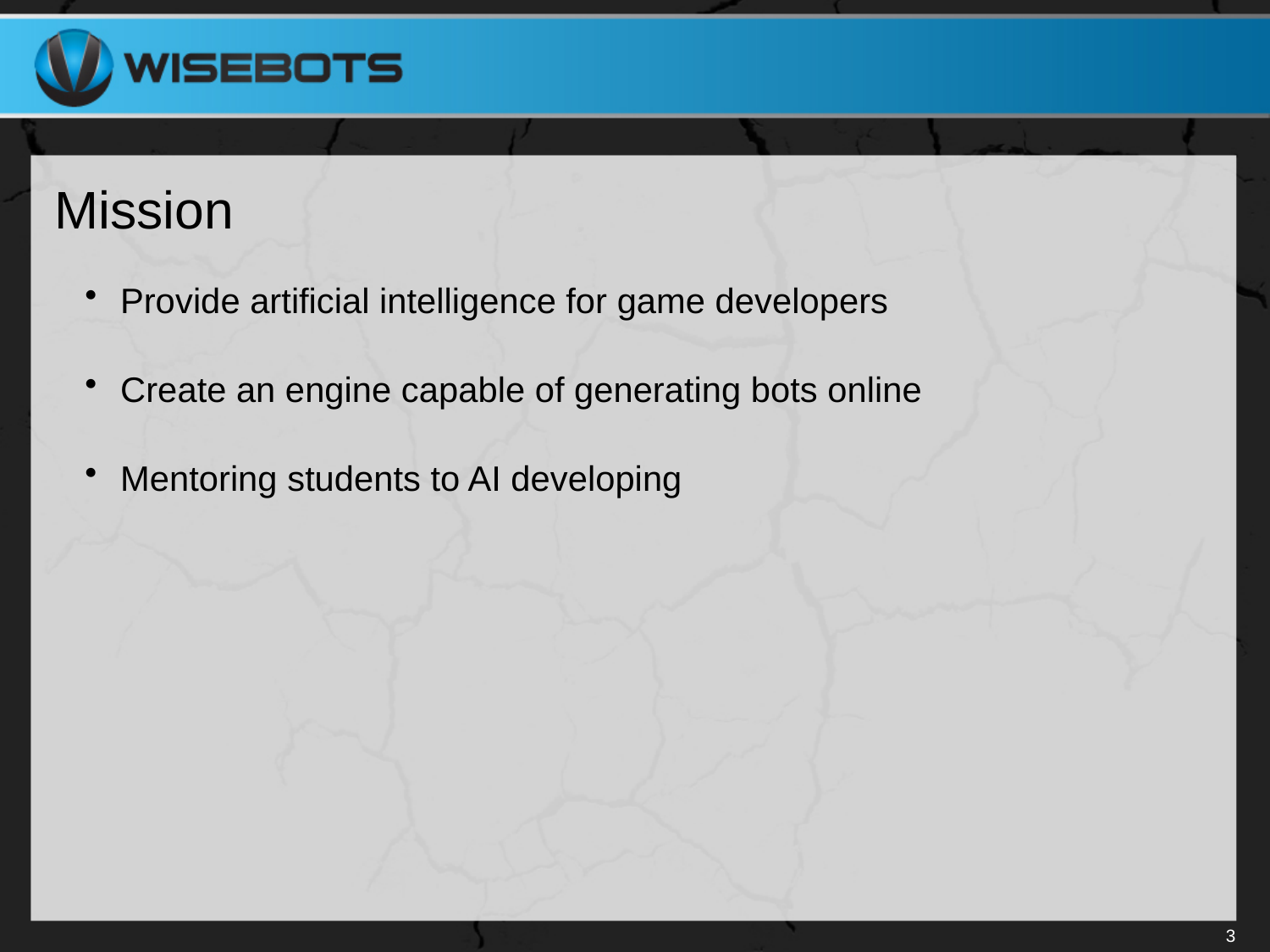

# Mission
Provide artificial intelligence for game developers

Create an engine capable of generating bots online

Mentoring students to AI developing
3